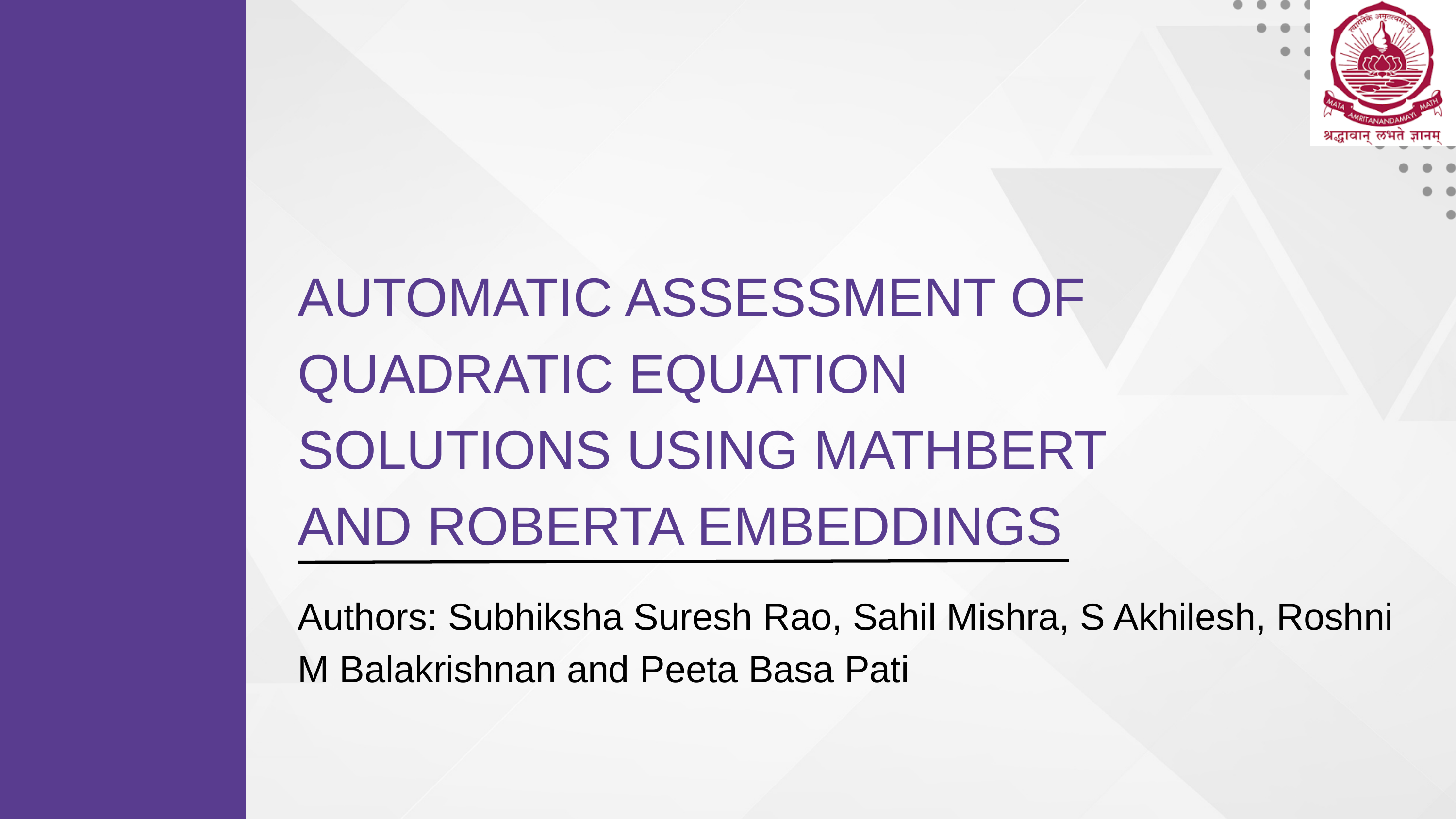

AUTOMATIC ASSESSMENT OF QUADRATIC EQUATION SOLUTIONS USING MATHBERT AND ROBERTA EMBEDDINGS

Authors: Subhiksha Suresh Rao, Sahil Mishra, S Akhilesh, Roshni M Balakrishnan and Peeta Basa Pati